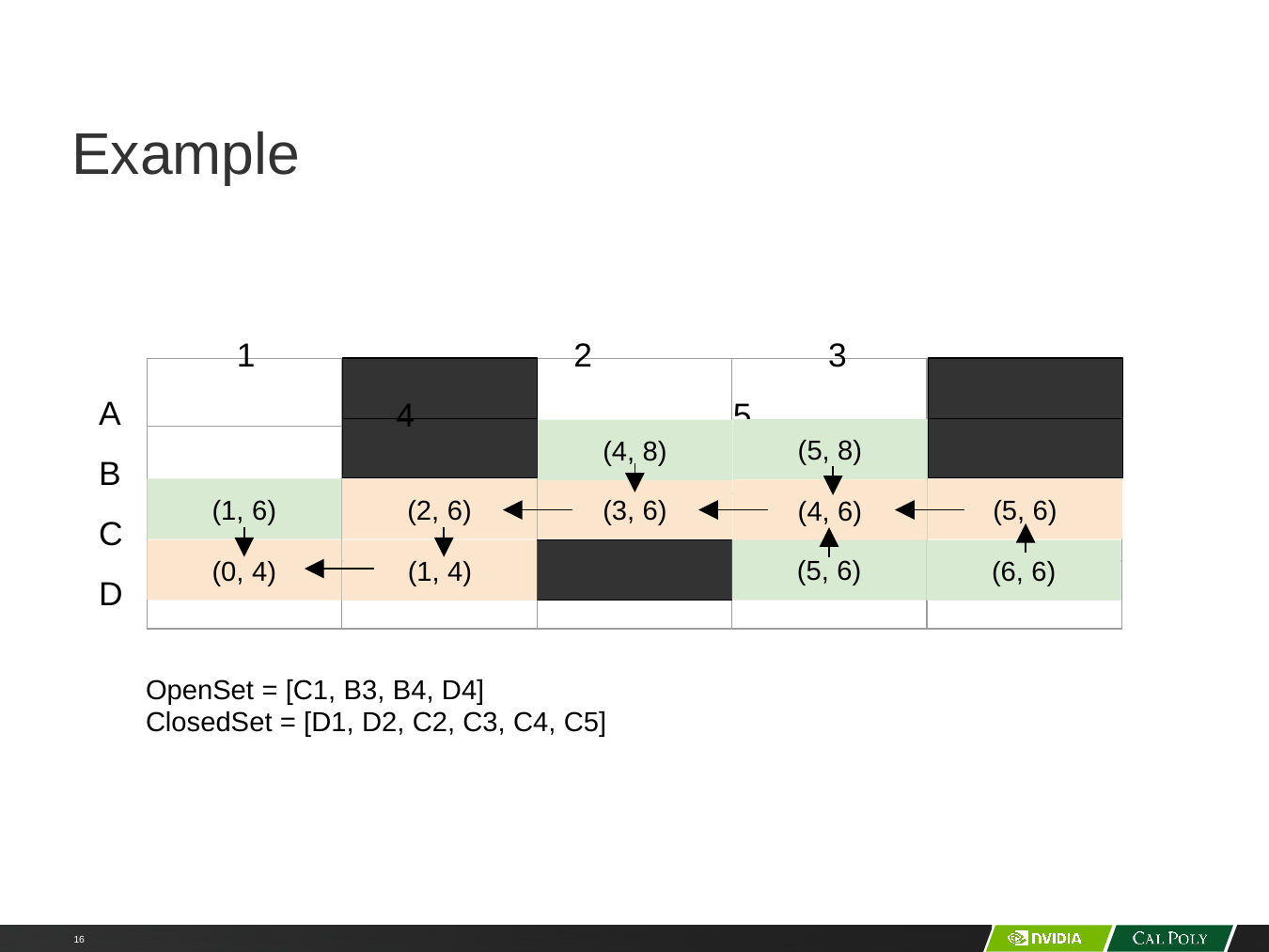

# Example
1	 	      2		   3			  4		        5
A
B
C
D
|  |  |  |  |  |
| --- | --- | --- | --- | --- |
|  |  |  |  |  |
|  |  |  |  |  |
|  |  |  |  |  |

(5, 8)
(4, 8)
(1, 6)
(2, 6)
(3, 6)
(5, 6)
(4, 6)
(5, 6)
(0, 4)

(5, 6)
(1, 4)
(6, 6)
OpenSet = [C1, B3, B4, D4]
ClosedSet = [D1, D2, C2, C3, C4, C5]